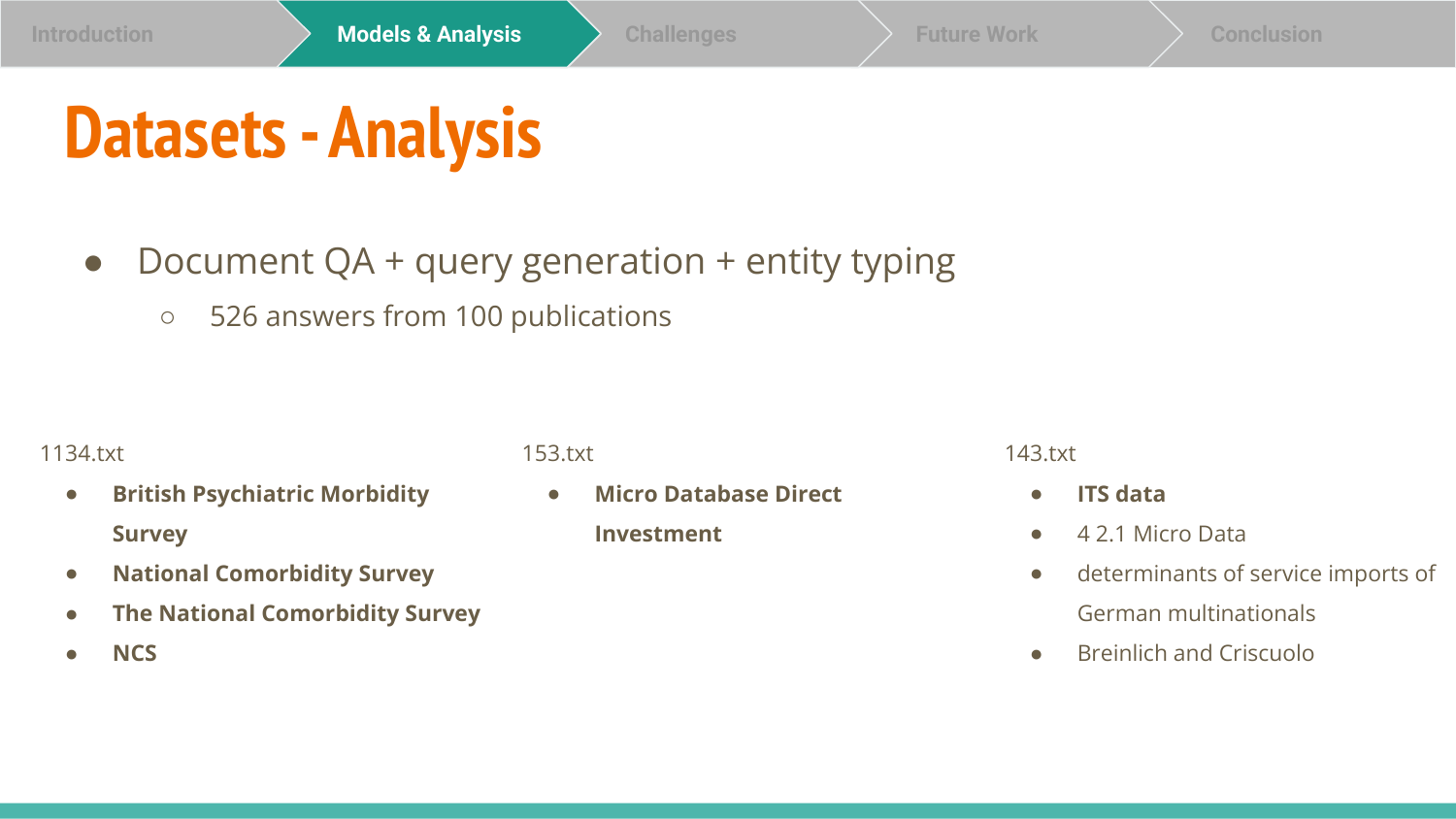

Analysis
         Challenges
         Evaluation
         Future Work
              Conclusion
              Conclusion
   Introduction
   Introduction
   Introduction
        Models
        Models & Analysis
        Models & Analysis
# Datasets - Analysis
Document QA + query generation + entity typing
526 answers from 100 publications
1134.txt
British Psychiatric Morbidity Survey
National Comorbidity Survey
The National Comorbidity Survey
NCS
153.txt
Micro Database Direct Investment
143.txt
ITS data
4 2.1 Micro Data
determinants of service imports of German multinationals
Breinlich and Criscuolo